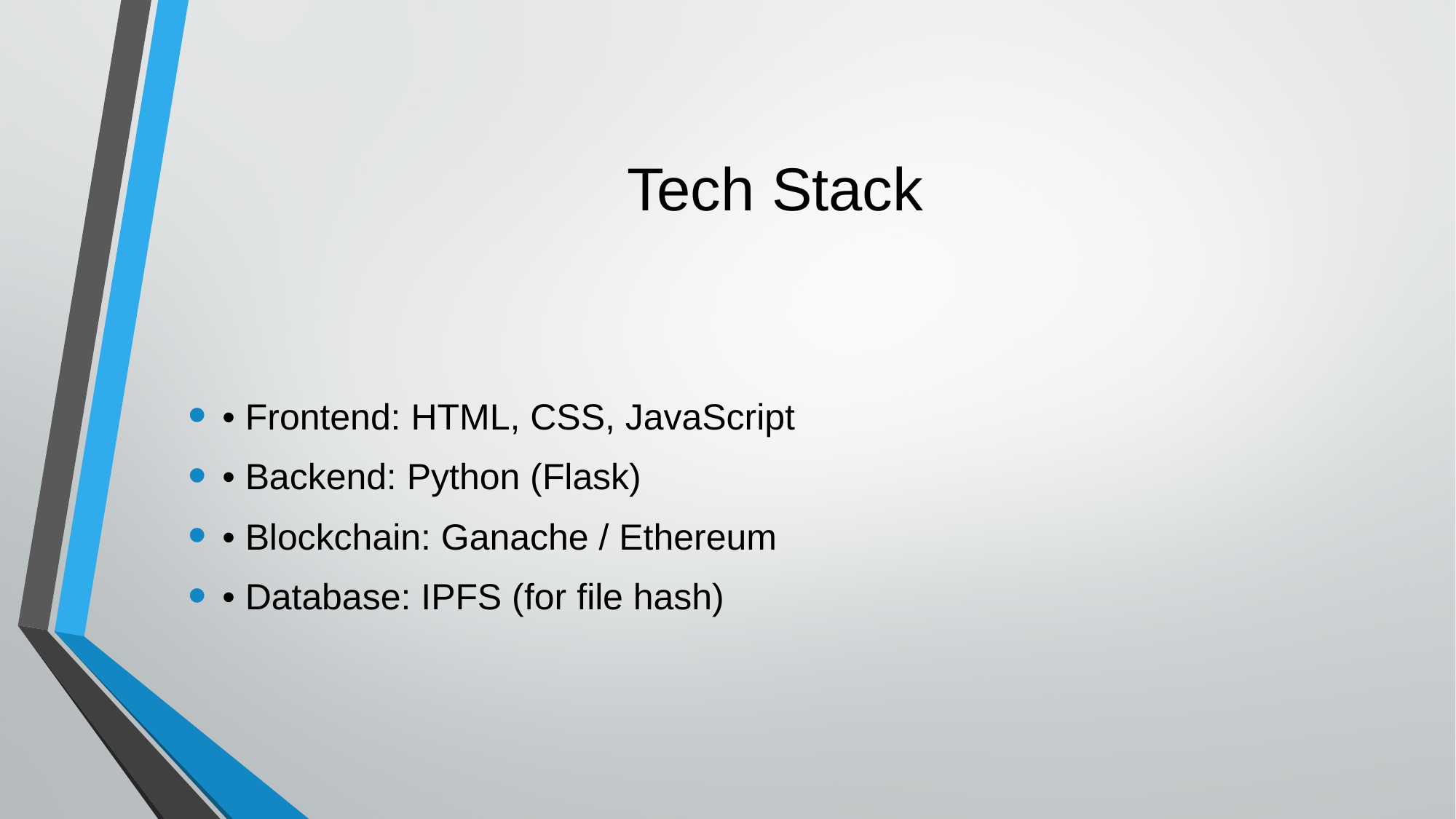

# Tech Stack
• Frontend: HTML, CSS, JavaScript
• Backend: Python (Flask)
• Blockchain: Ganache / Ethereum
• Database: IPFS (for file hash)